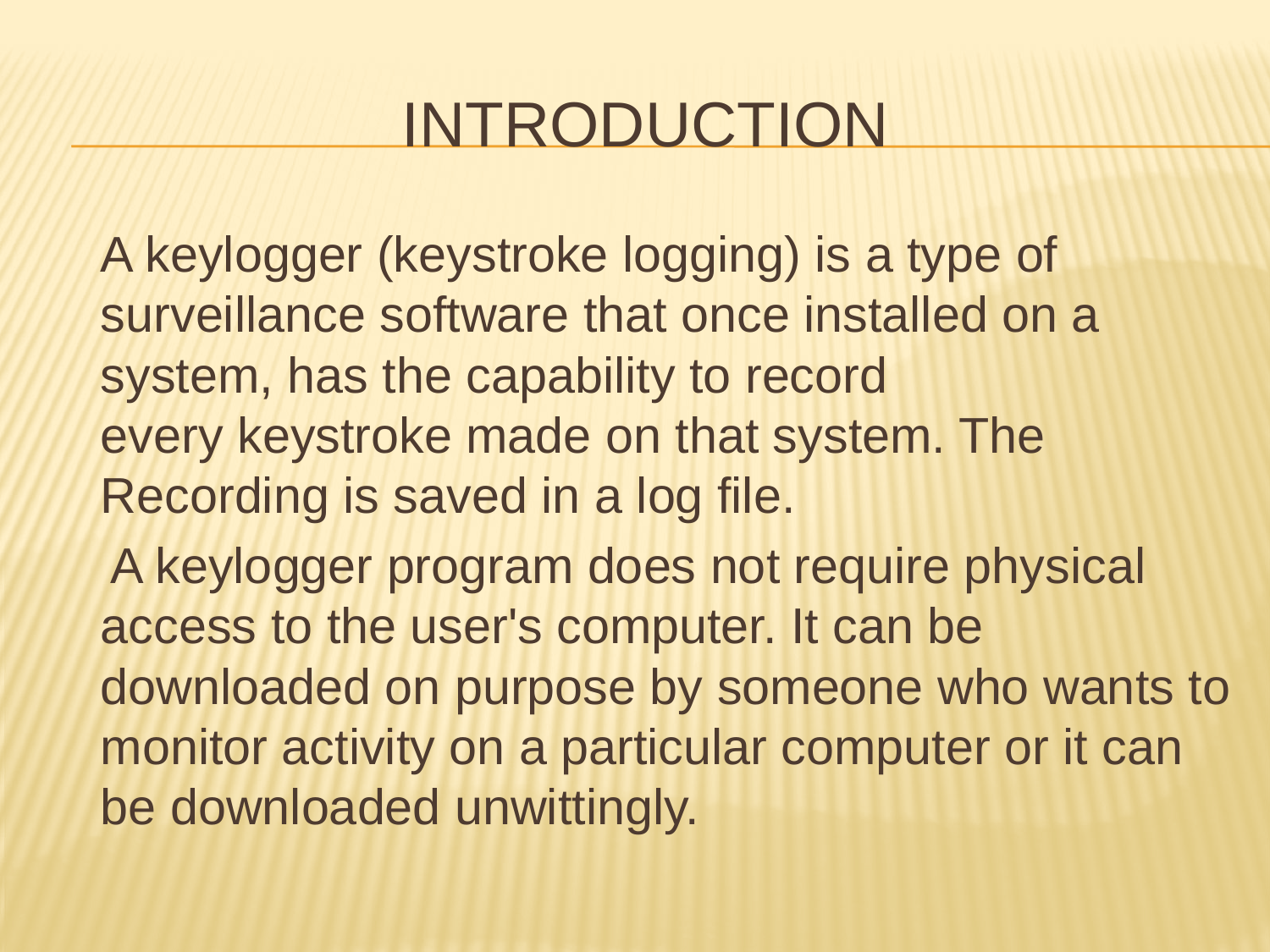

# Introduction
	A keylogger (keystroke logging) is a type of surveillance software that once installed on a system, has the capability to record every keystroke made on that system. The Recording is saved in a log file.
    A keylogger program does not require physical access to the user's computer. It can be downloaded on purpose by someone who wants to monitor activity on a particular computer or it can be downloaded unwittingly.